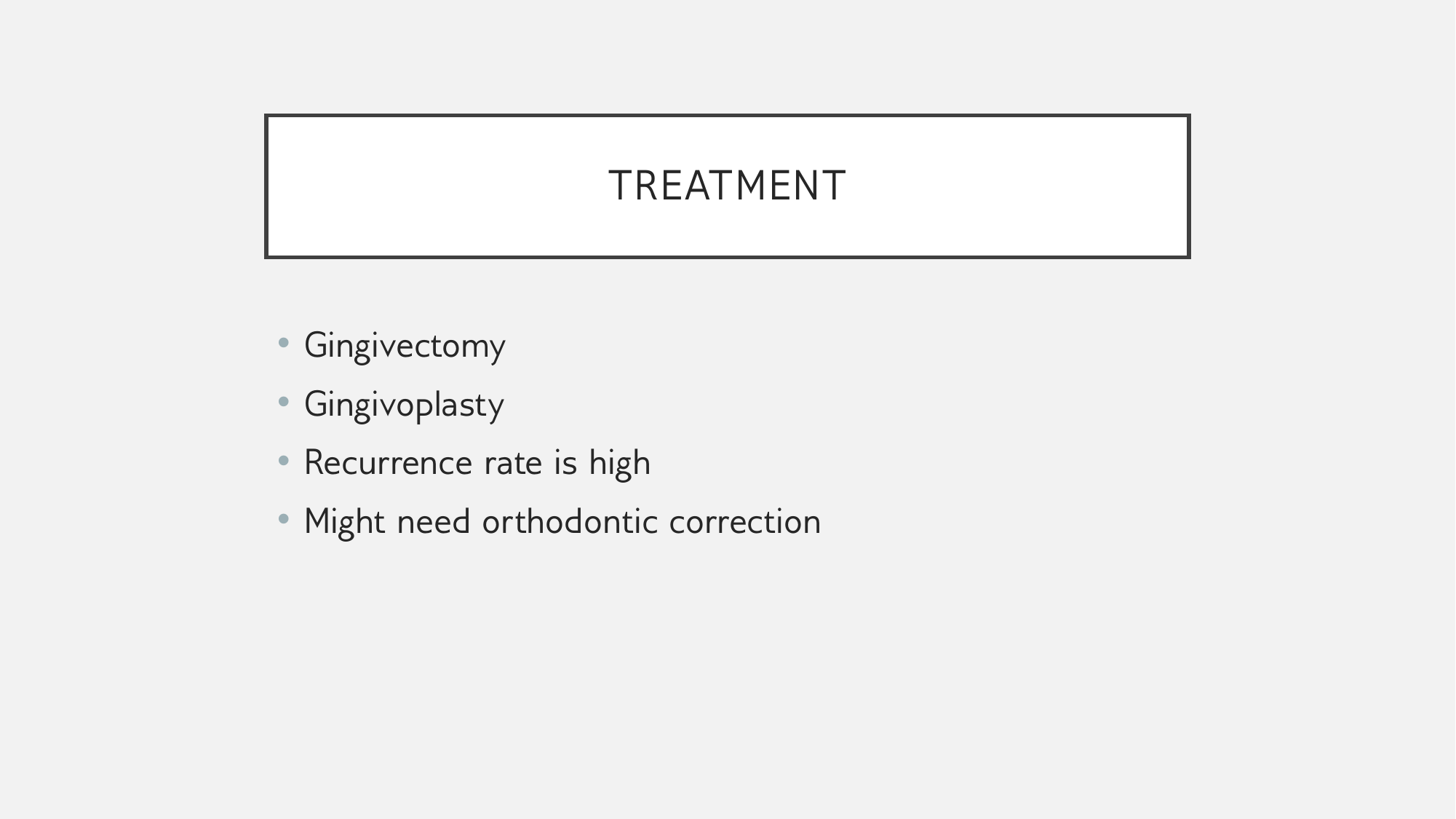

# Treatment
Gingivectomy
Gingivoplasty
Recurrence rate is high
Might need orthodontic correction